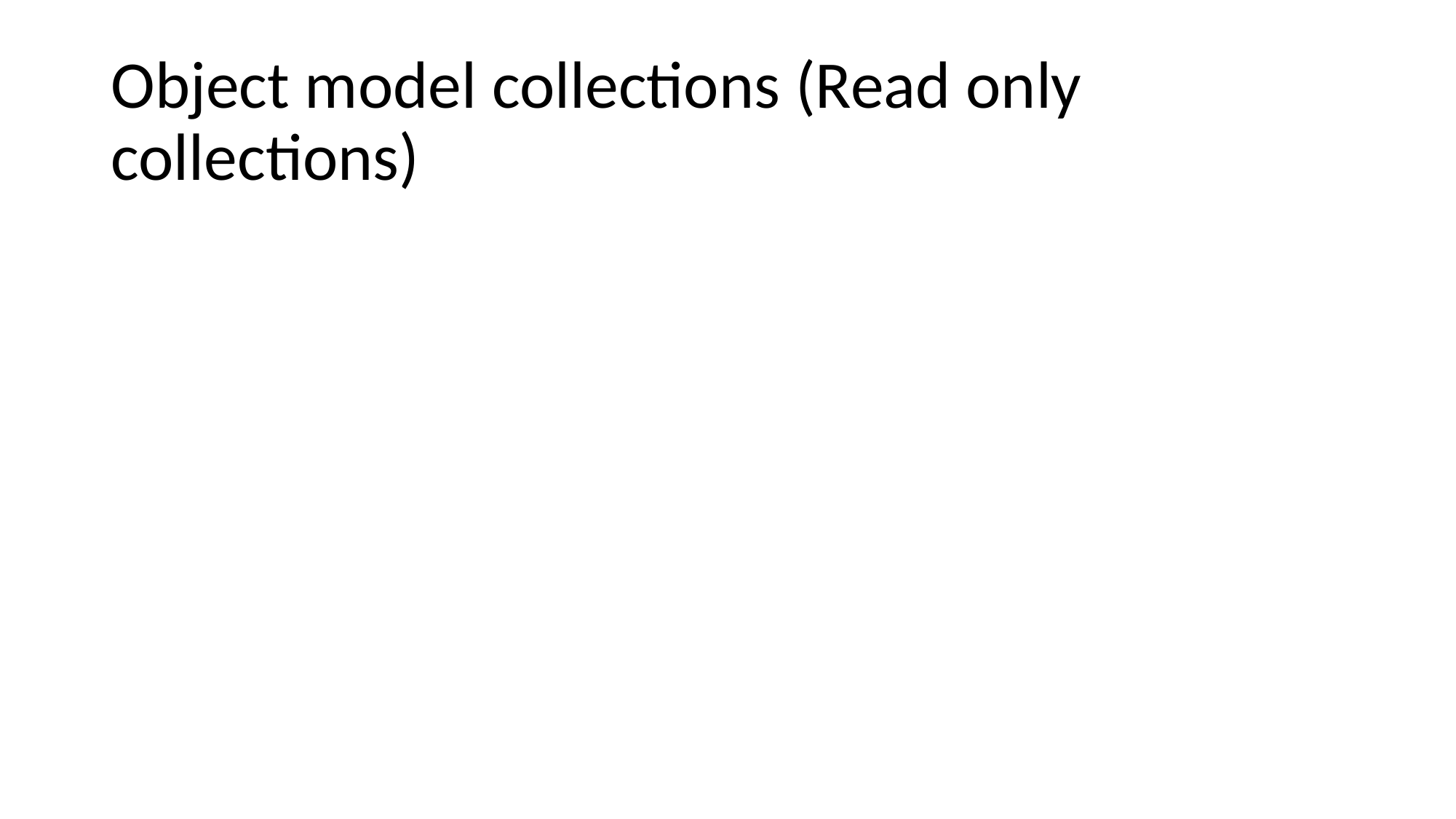

# Object model collections (Read only collections)